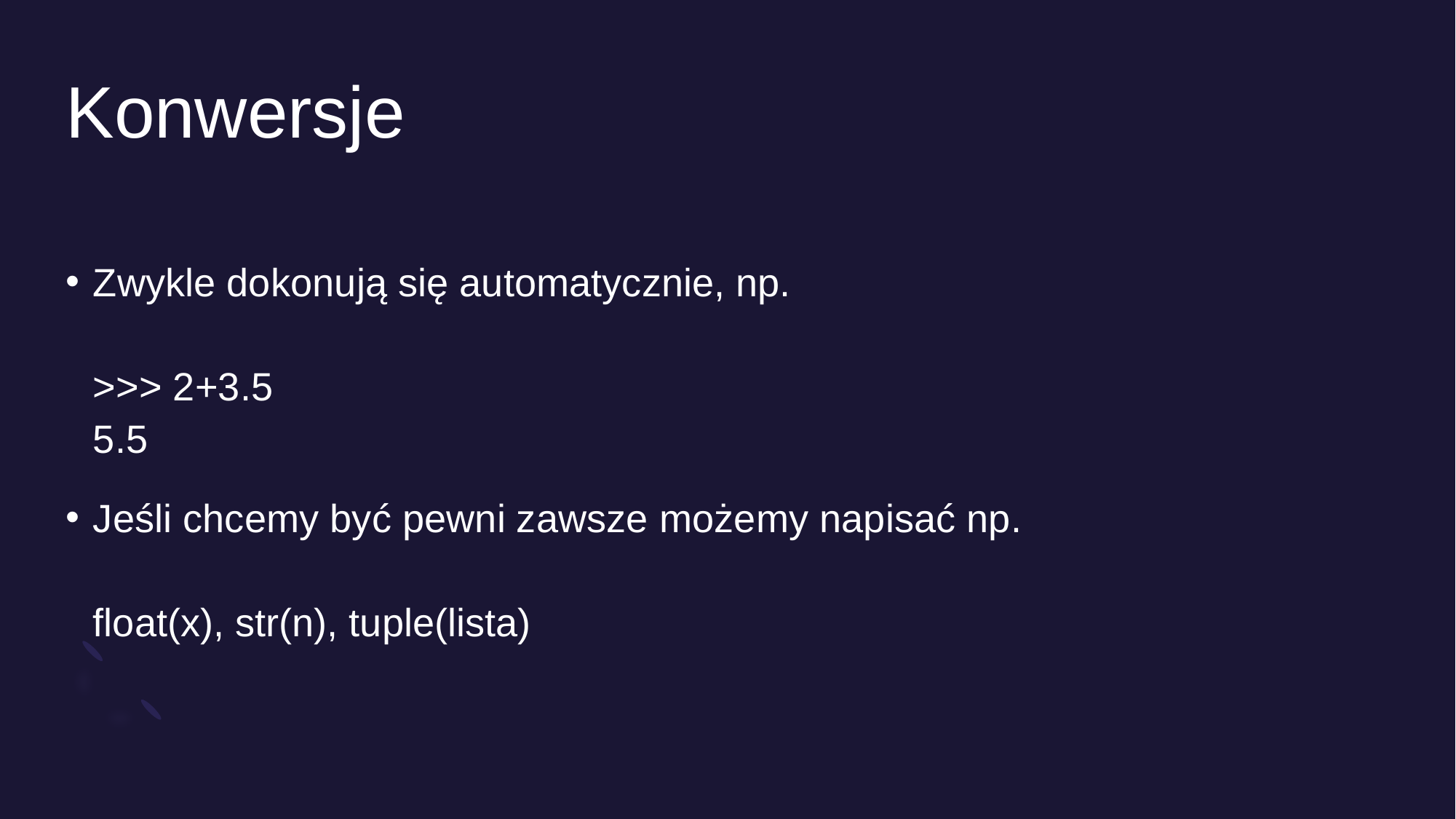

# Konwersje
Zwykle dokonują się automatycznie, np.
>>> 2+3.5
5.5
Jeśli chcemy być pewni zawsze możemy napisać np.
float(x), str(n), tuple(lista)